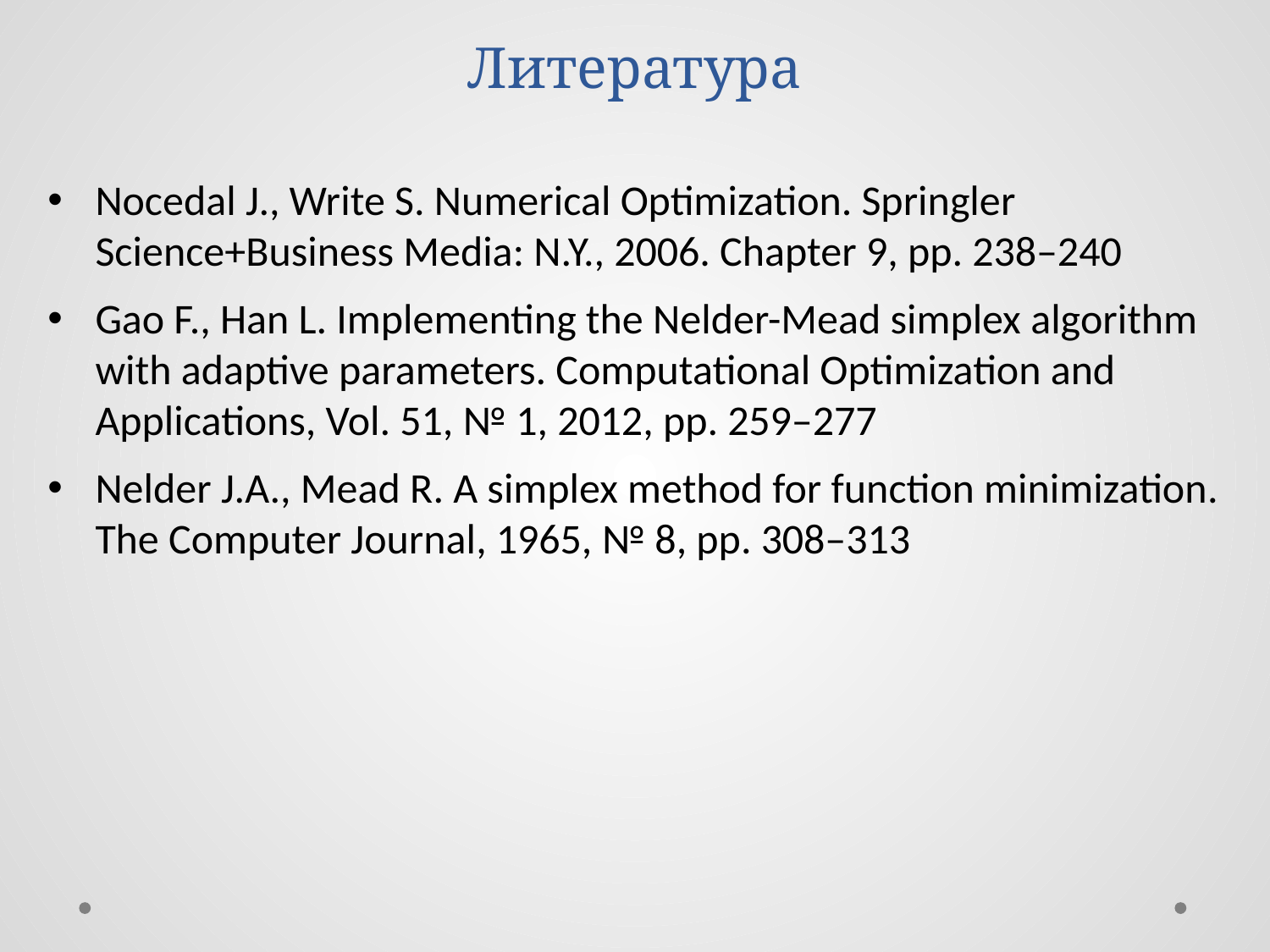

# Литература

Nocedal J., Write S. Numerical Optimization. Springler Science+Business Media: N.Y., 2006. Chapter 9, pp. 238–240

Gao F., Han L. Implementing the Nelder-Mead simplex algorithm with adaptive parameters. Computational Optimization and Applications, Vol. 51, № 1, 2012, pp. 259–277

Nelder J.A., Mead R. A simplex method for function minimization. The Computer Journal, 1965, № 8, pp. 308–313